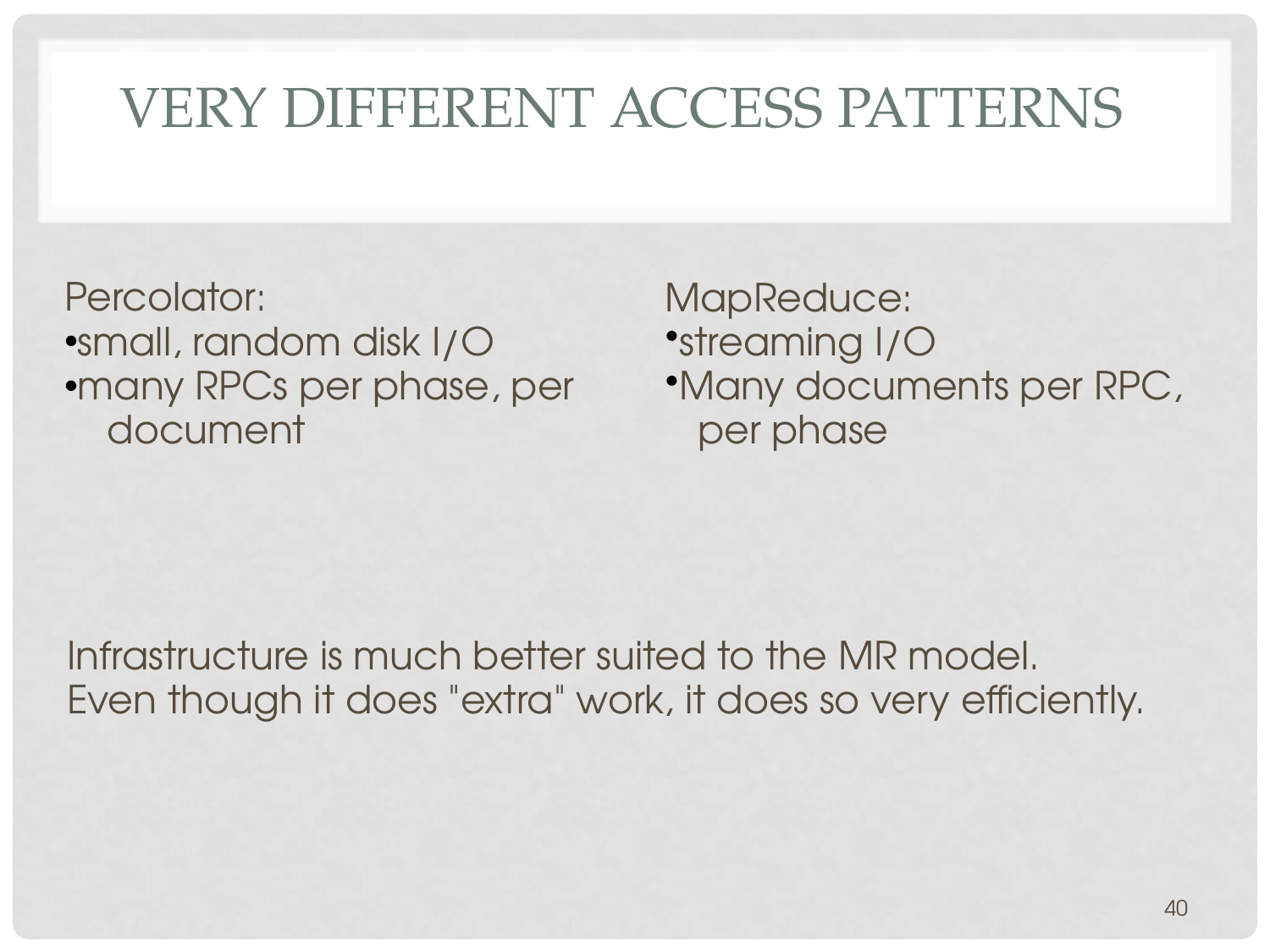

# Very Different Access Patterns
Percolator:
small, random disk I/O
many RPCs per phase, per
    document
MapReduce:
streaming I/O
Many documents per RPC,
   per phase
Infrastructure is much better suited to the MR model.
Even though it does "extra" work, it does so very efficiently.

40